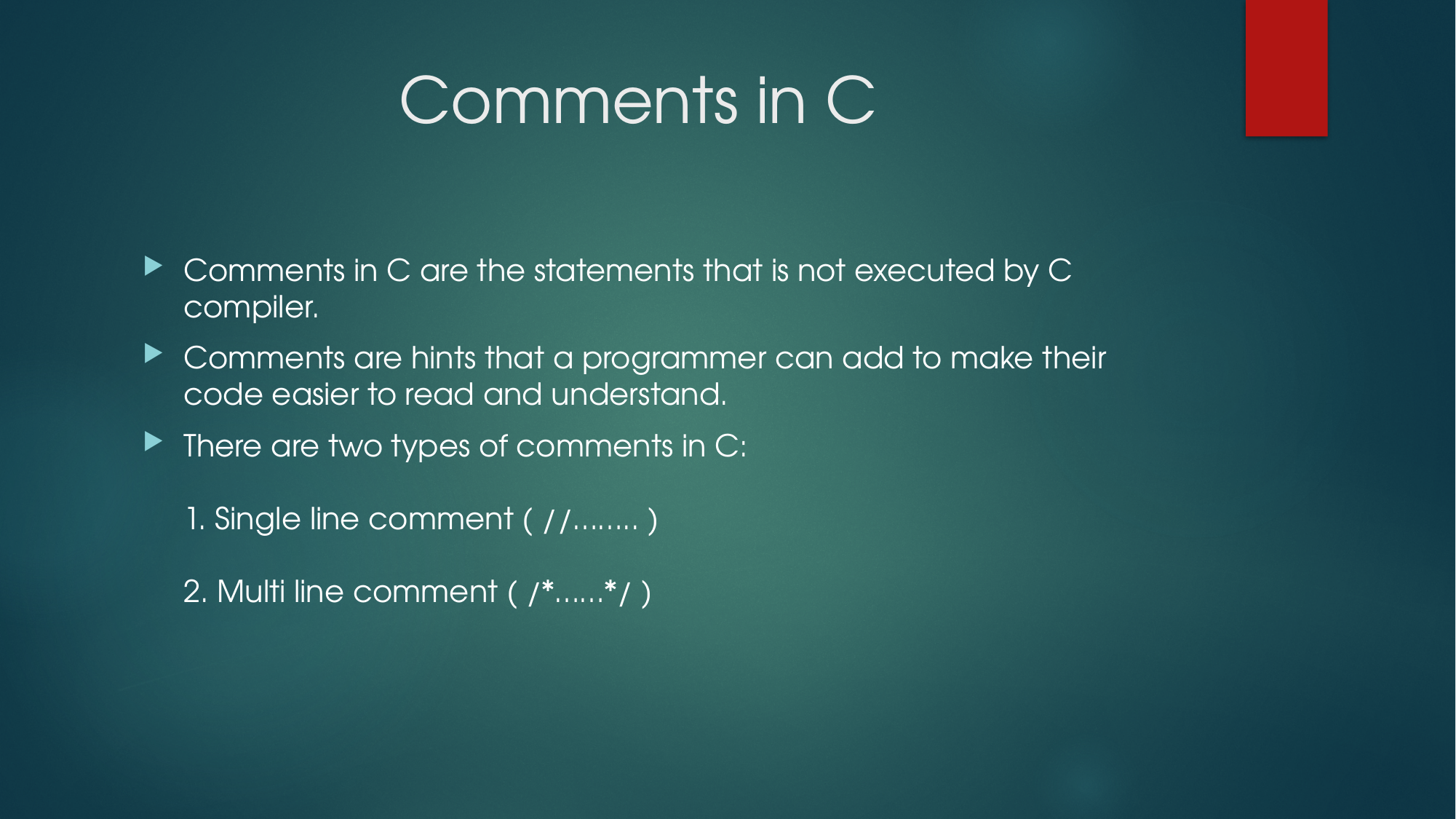

# Comments in C
Comments in C are the statements that is not executed by C compiler.
Comments are hints that a programmer can add to make their code easier to read and understand.
There are two types of comments in C:
1. Single line comment ( //…….. )
2. Multi line comment ( /*……*/ )